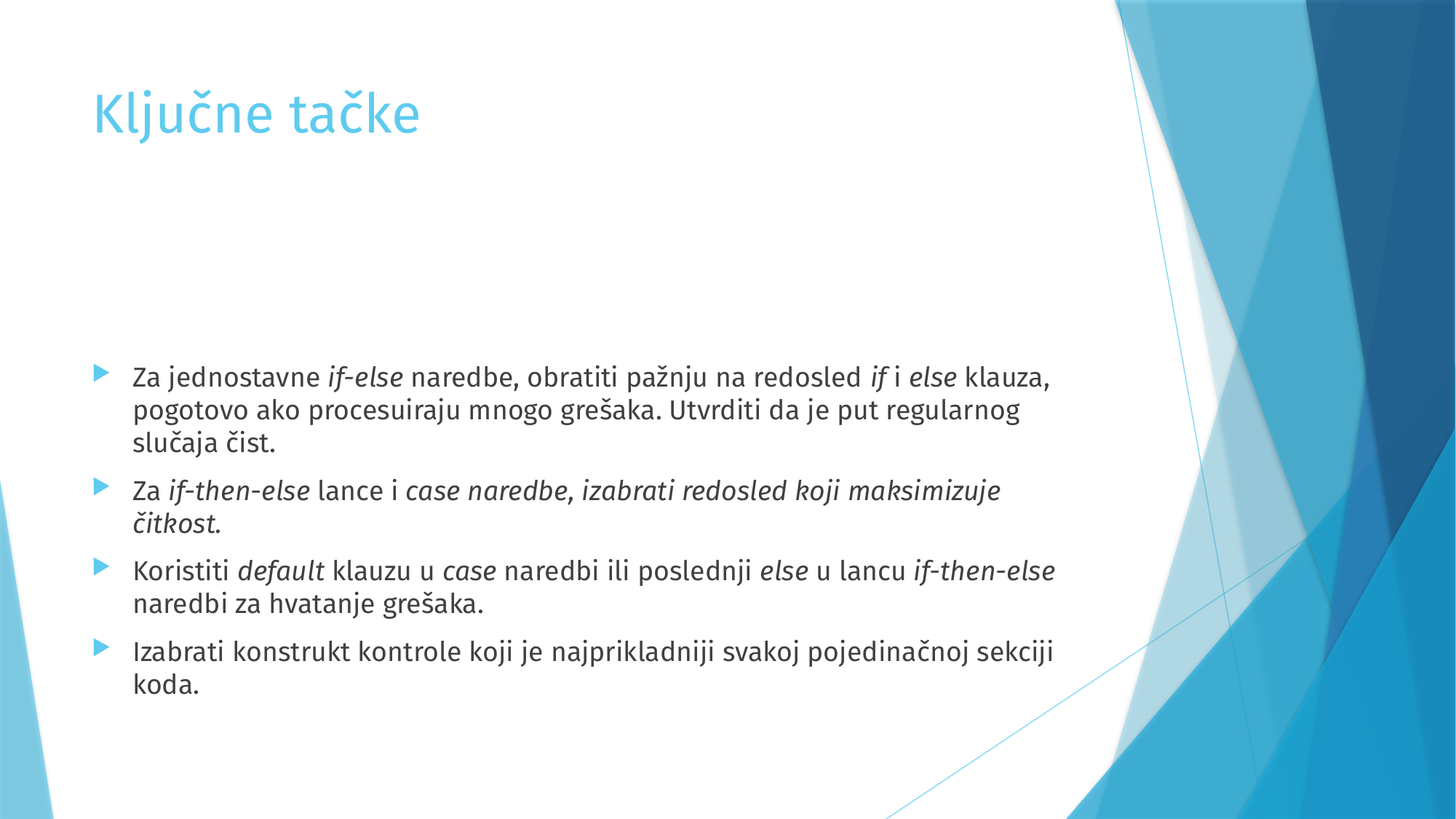

# Ključne tačke

Za jednostavne if-else naredbe, obratiti pažnju na redosled if i else klauza, pogotovo ako procesuiraju mnogo grešaka. Utvrditi da je put regularnog slučaja čist.
Za if-then-else lance i case naredbe, izabrati redosled koji maksimizuje čitkost.
Koristiti default klauzu u case naredbi ili poslednji else u lancu if-then-else naredbi za hvatanje grešaka.
Izabrati konstrukt kontrole koji je najprikladniji svakoj pojedinačnoj sekciji koda.